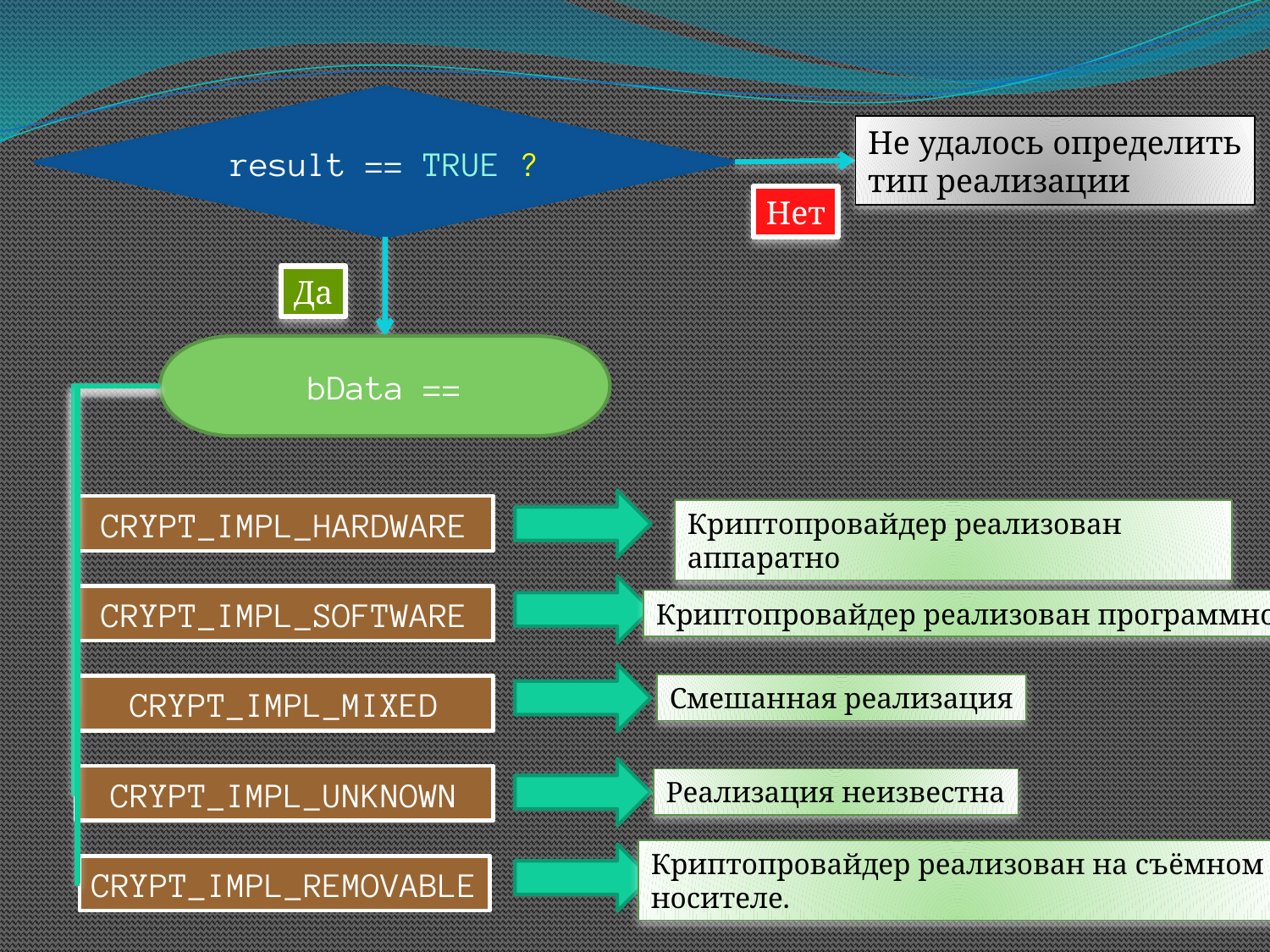

result == TRUE ?
Не удалось определить
тип реализации
Нет
Да
bData ==

CRYPT_IMPL_HARDWARE
Криптопровайдер реализован аппаратно

CRYPT_IMPL_SOFTWARE
Криптопровайдер реализован программно

Смешанная реализация
CRYPT_IMPL_MIXED

CRYPT_IMPL_UNKNOWN
Реализация неизвестна
Криптопровайдер реализован на съёмном
носителе.

CRYPT_IMPL_REMOVABLE